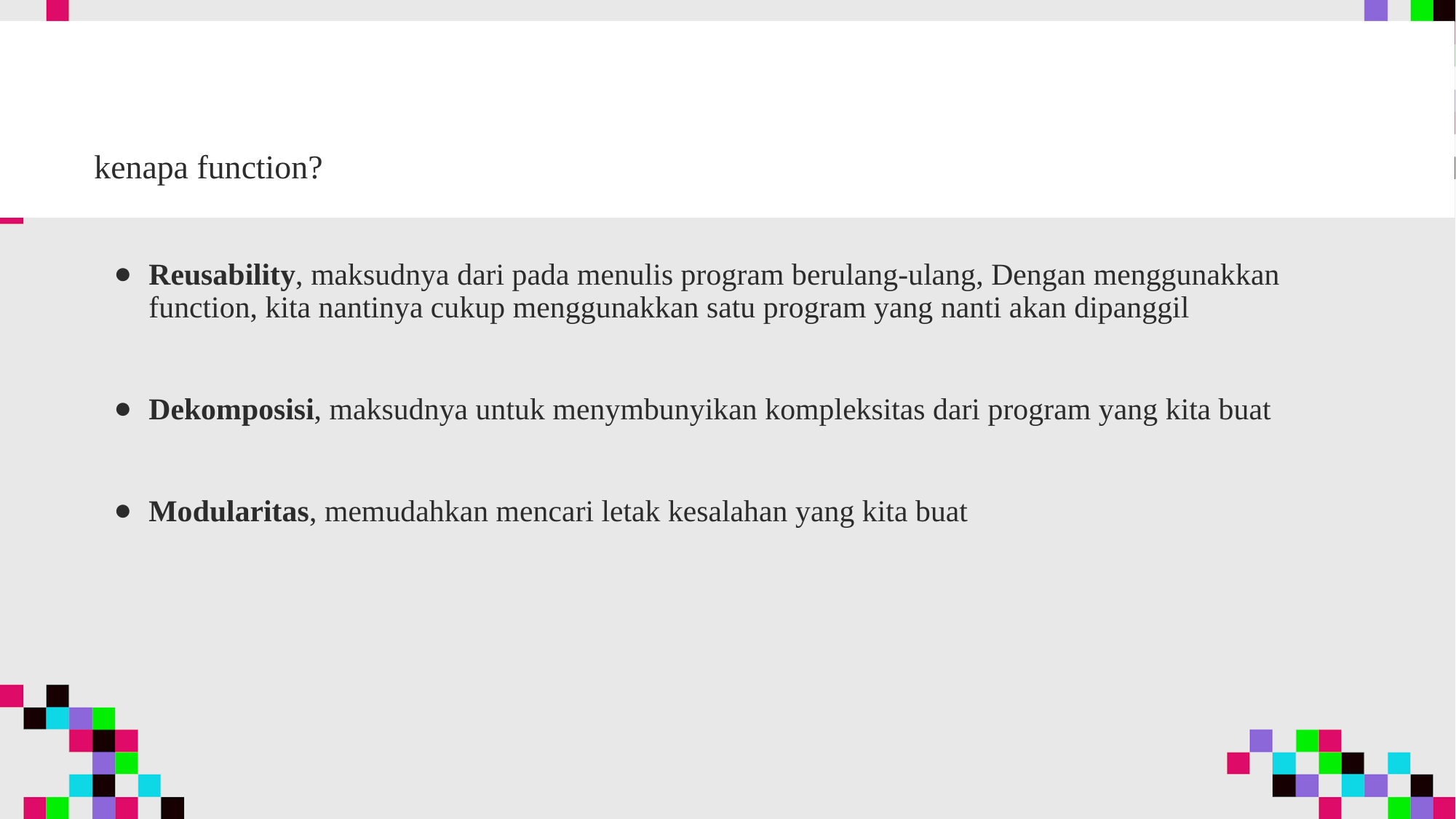

kenapa function?

Reusability, maksudnya dari pada menulis program berulang-ulang, Dengan menggunakkan function, kita nantinya cukup menggunakkan satu program yang nanti akan dipanggil

Dekomposisi, maksudnya untuk menymbunyikan kompleksitas dari program yang kita buat

Modularitas, memudahkan mencari letak kesalahan yang kita buat